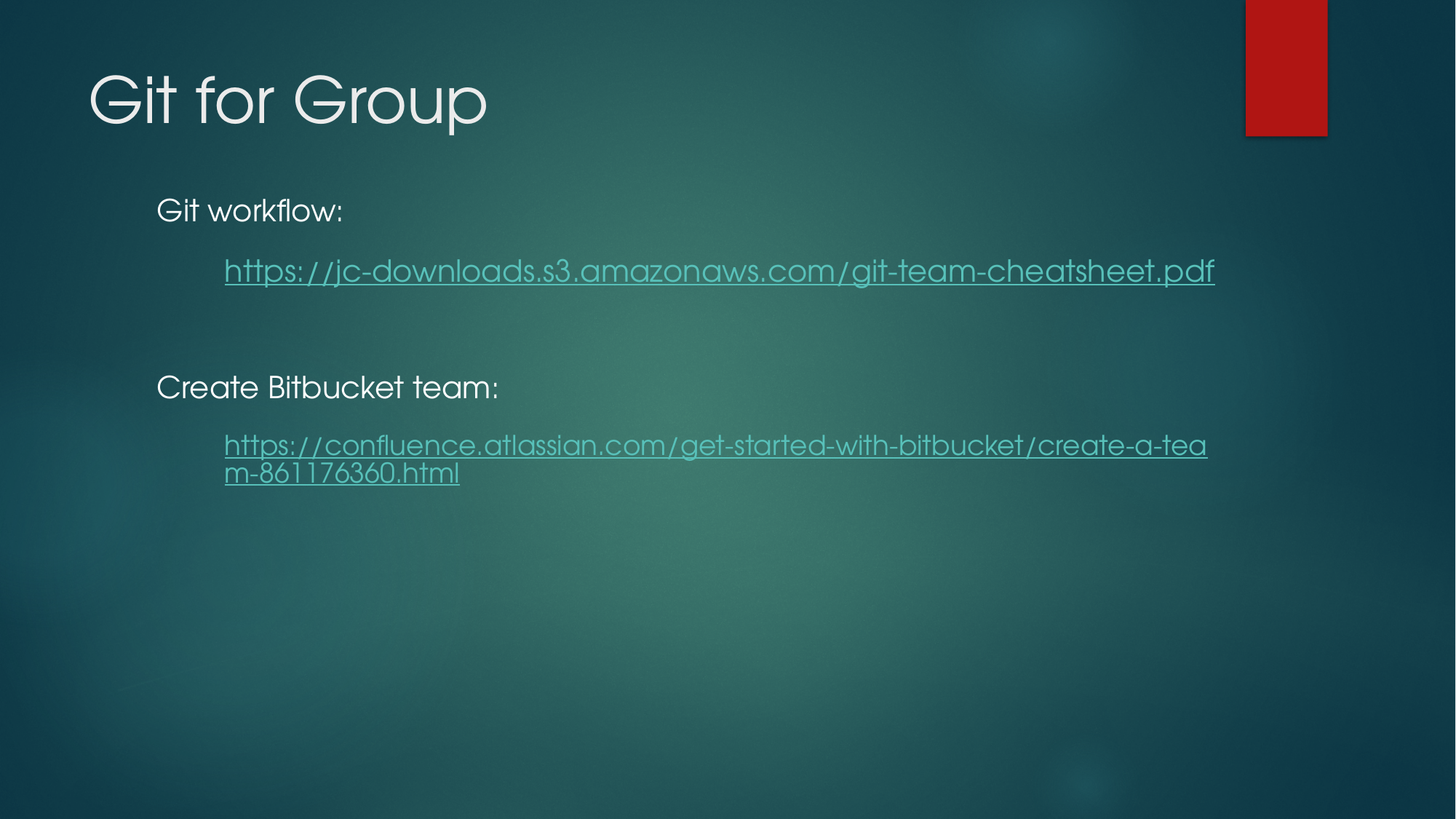

# Git for Group
Git workflow:
https://jc-downloads.s3.amazonaws.com/git-team-cheatsheet.pdf
Create Bitbucket team:
https://confluence.atlassian.com/get-started-with-bitbucket/create-a-team-861176360.html